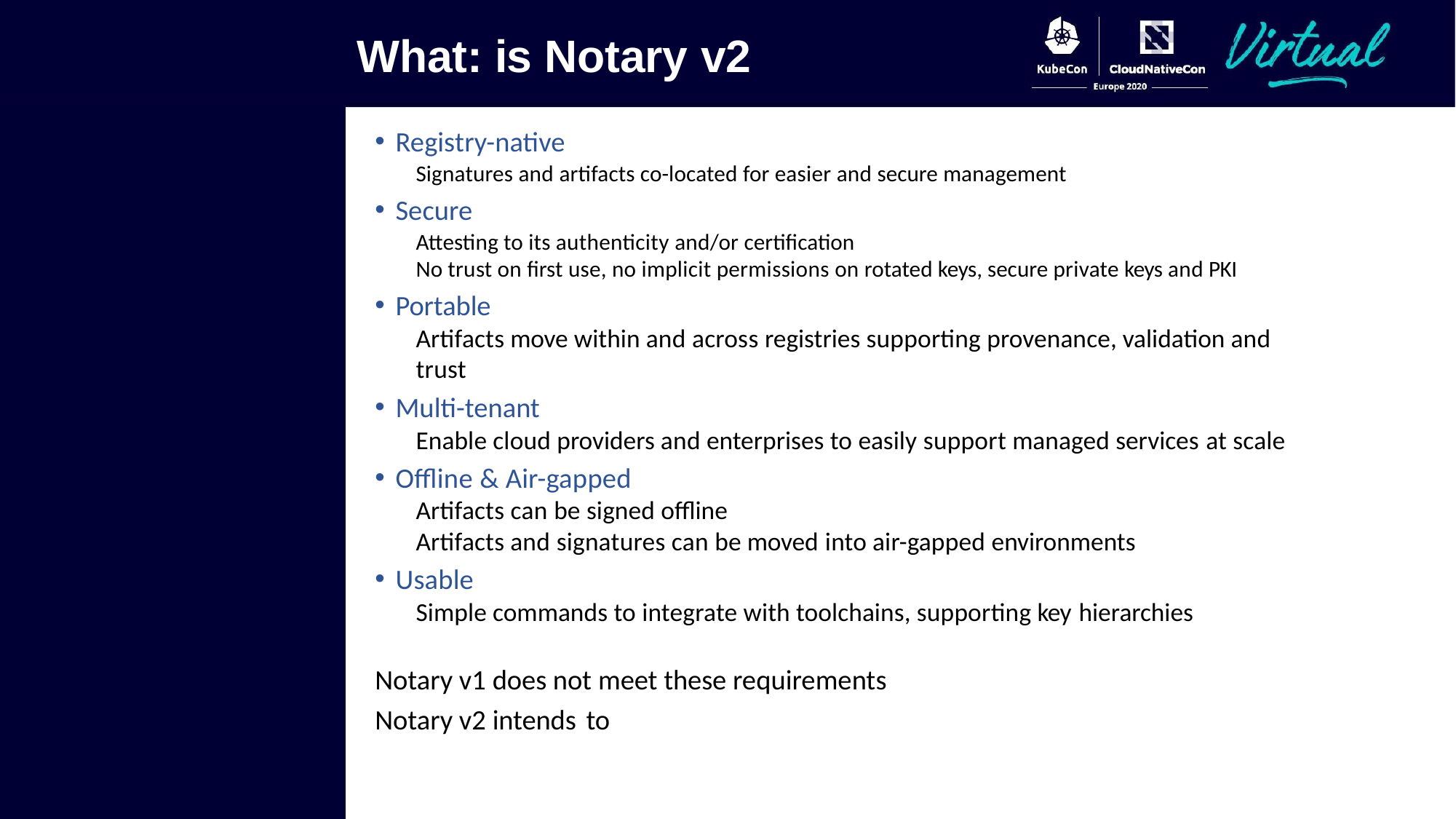

# What: is Notary v2
Registry-native
Signatures and artifacts co-located for easier and secure management
Secure
Attesting to its authenticity and/or certification
No trust on first use, no implicit permissions on rotated keys, secure private keys and PKI
Portable
Artifacts move within and across registries supporting provenance, validation and trust
Multi-tenant
Enable cloud providers and enterprises to easily support managed services at scale
Offline & Air-gapped
Artifacts can be signed offline
Artifacts and signatures can be moved into air-gapped environments
Usable
Simple commands to integrate with toolchains, supporting key hierarchies

Notary v1 does not meet these requirements  Notary v2 intends to